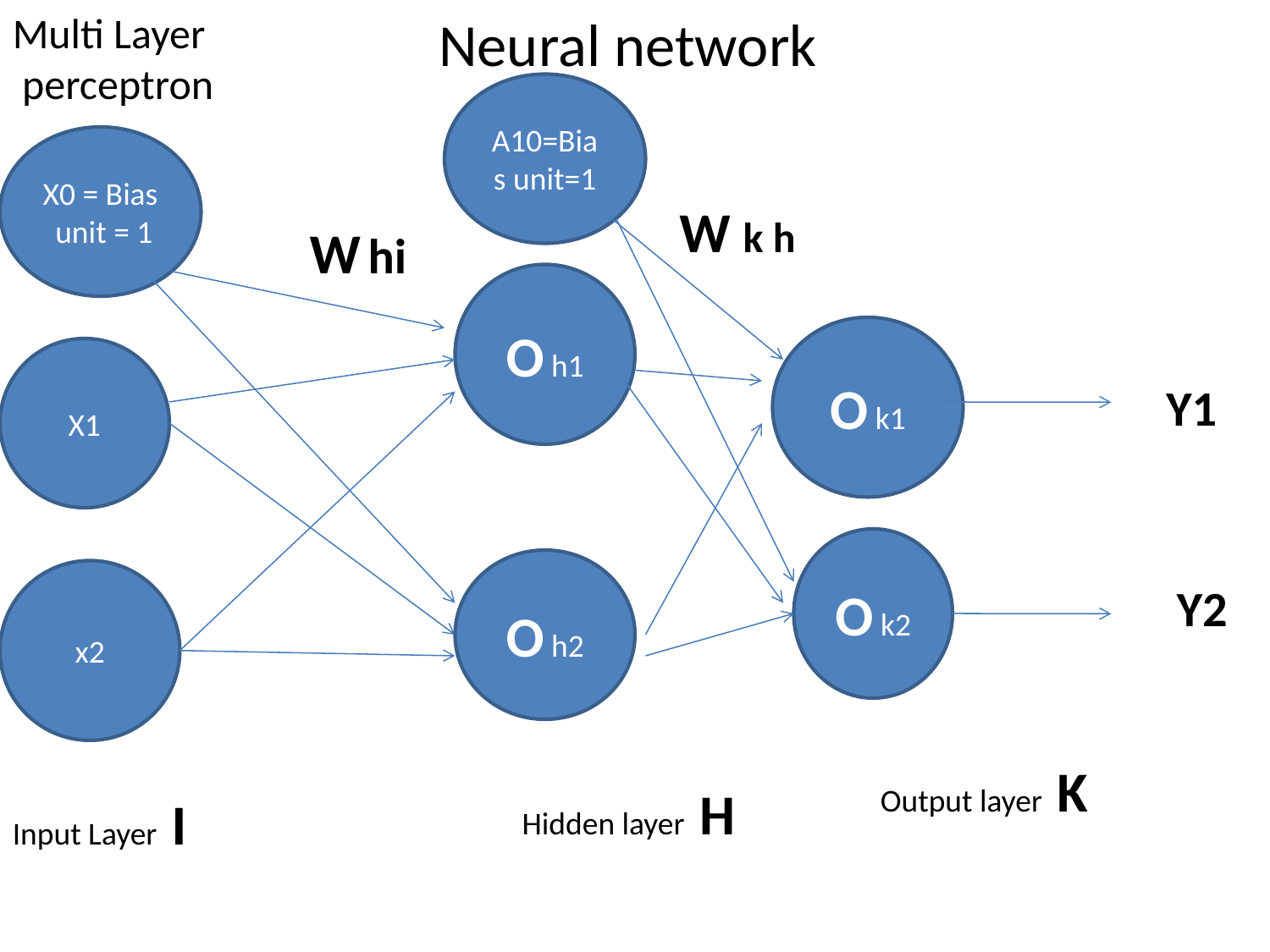

Multi Layer
 perceptron
# Neural network
A10=Bias unit=1
X0 = Bias  unit = 1

W k h
W hi
O h1
O k1
X1
Y1
O k2
O h2
x2
Y2
Output layer  K
Hidden layer  H
Input Layer  I